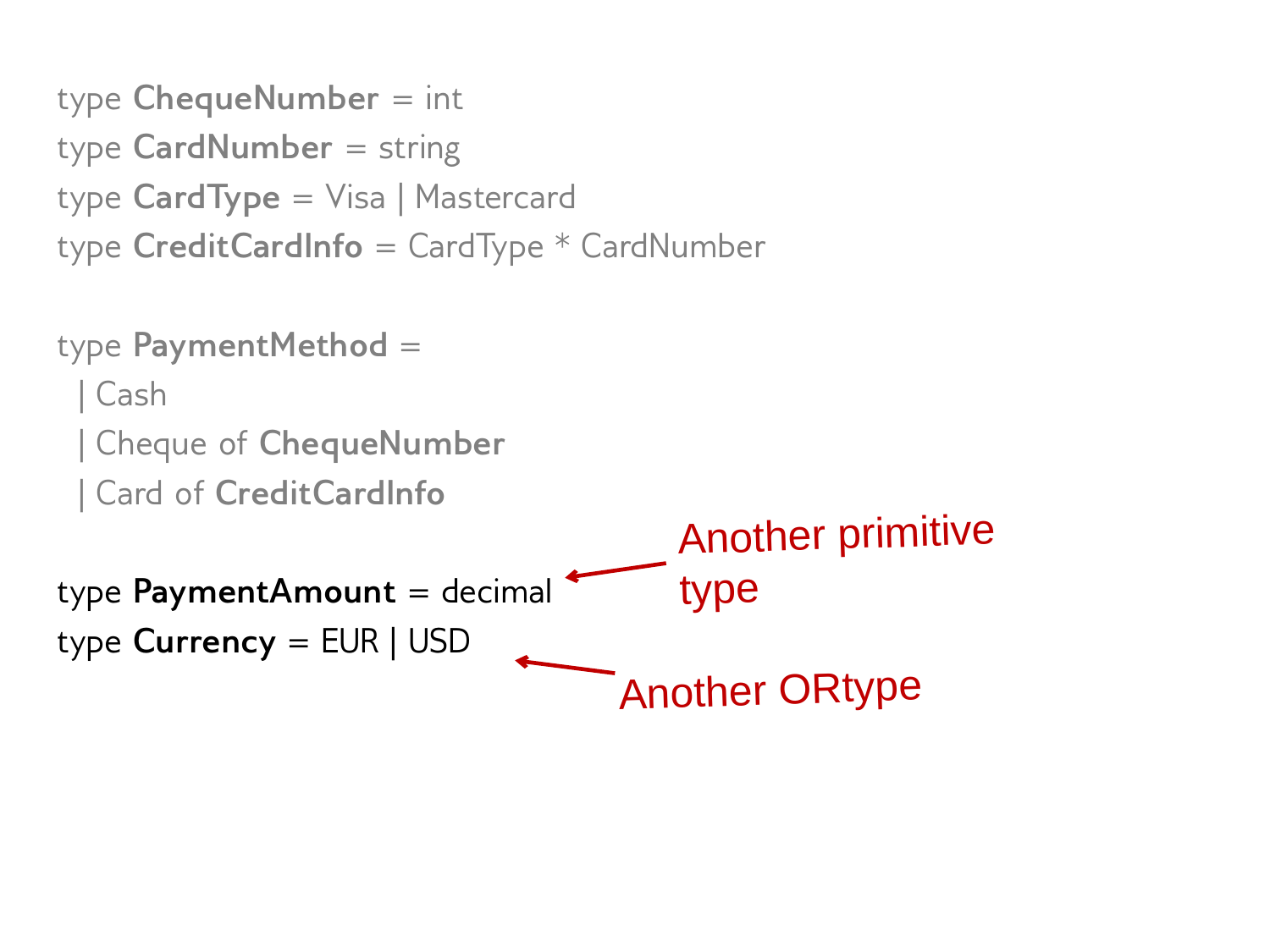

type ChequeNumber = int
type CardNumber = string
type CardType = Visa | Mastercard
type CreditCardInfo = CardType * CardNumber

type PaymentMethod =
  | Cash
  | Cheque of ChequeNumber
  | Card of CreditCardInfo

type PaymentAmount = decimal
type Currency = EUR | USD
Another primitive type
Another ORtype